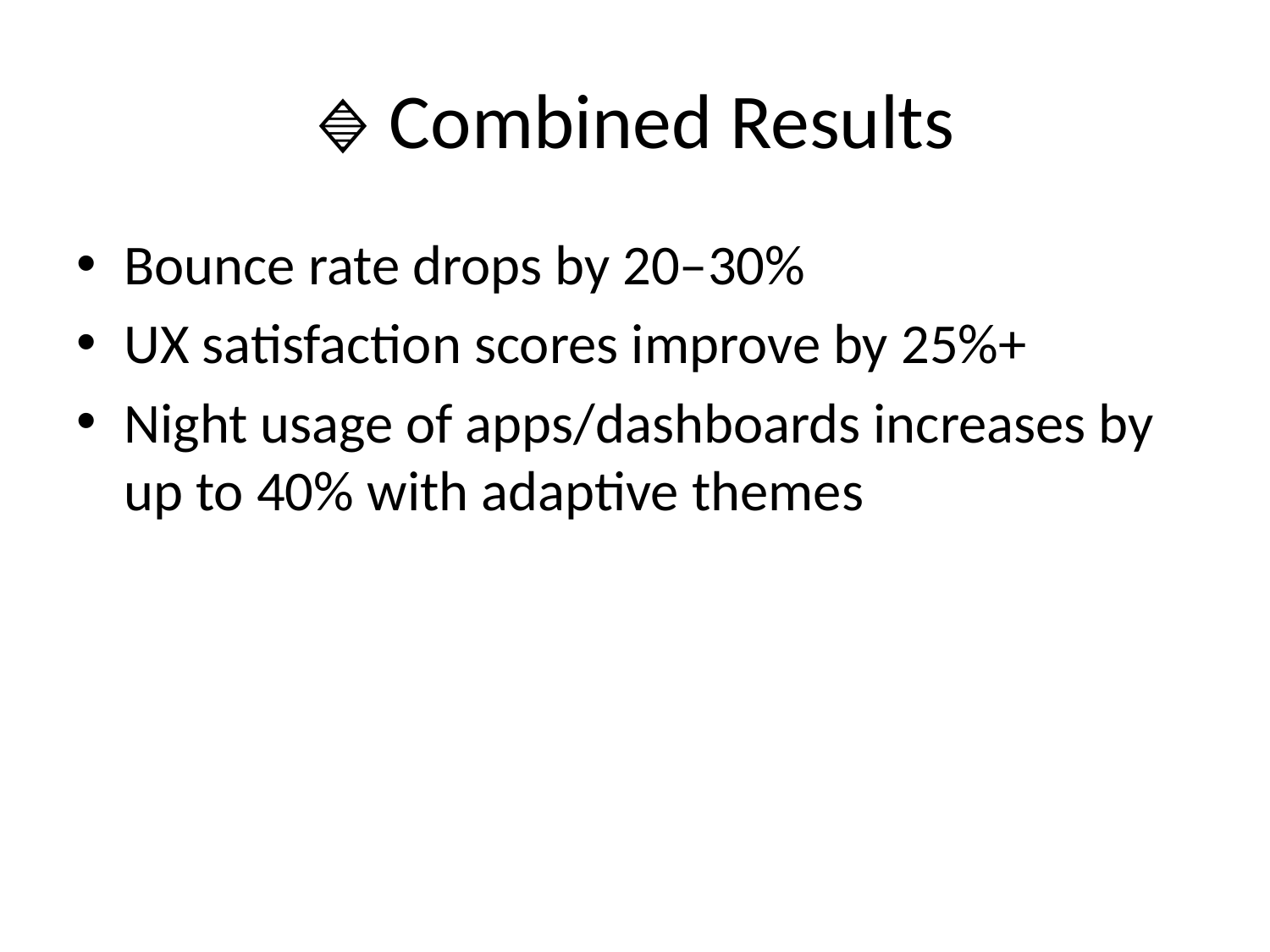

# 🔹 Combined Results
Bounce rate drops by 20–30%
UX satisfaction scores improve by 25%+
Night usage of apps/dashboards increases by up to 40% with adaptive themes